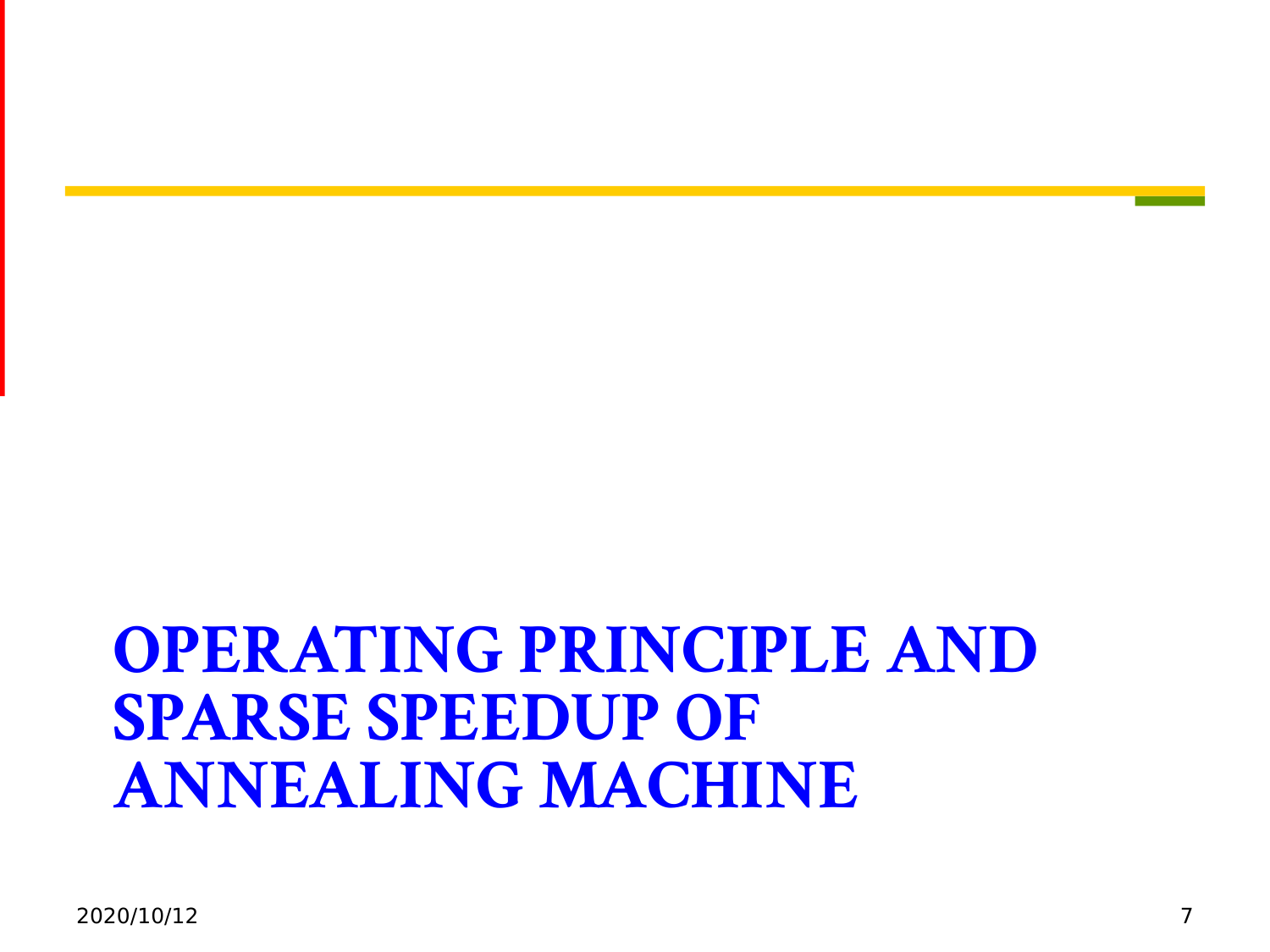

# OPERATING PRINCIPLE AND SPARSE SPEEDUP OF ANNEALING MACHINE
2020/10/12
7